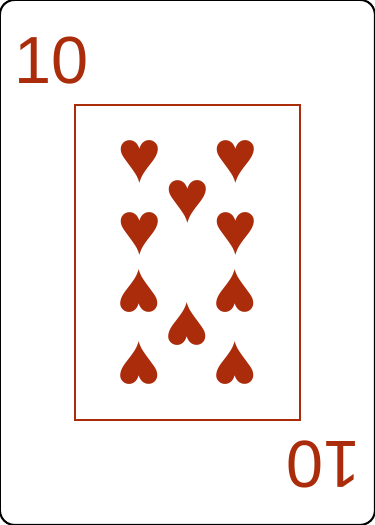

10
♥
♥

♥
♥
♥
♥
♥
♥
♥
♥
10